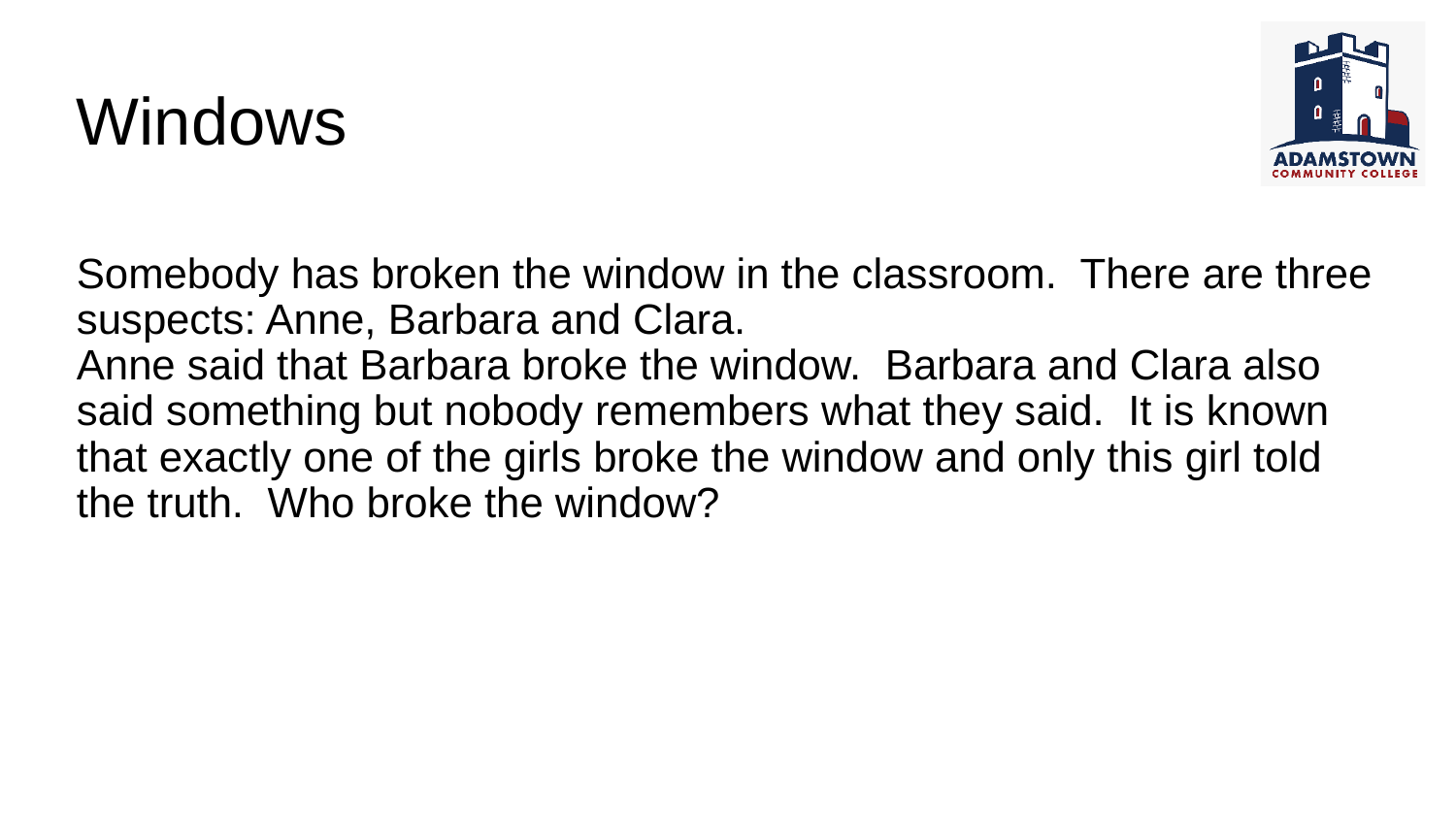

# Windows
Somebody has broken the window in the classroom.  There are three suspects: Anne, Barbara and Clara.
Anne said that Barbara broke the window.  Barbara and Clara also said something but nobody remembers what they said.  It is known that exactly one of the girls broke the window and only this girl told the truth.  Who broke the window?